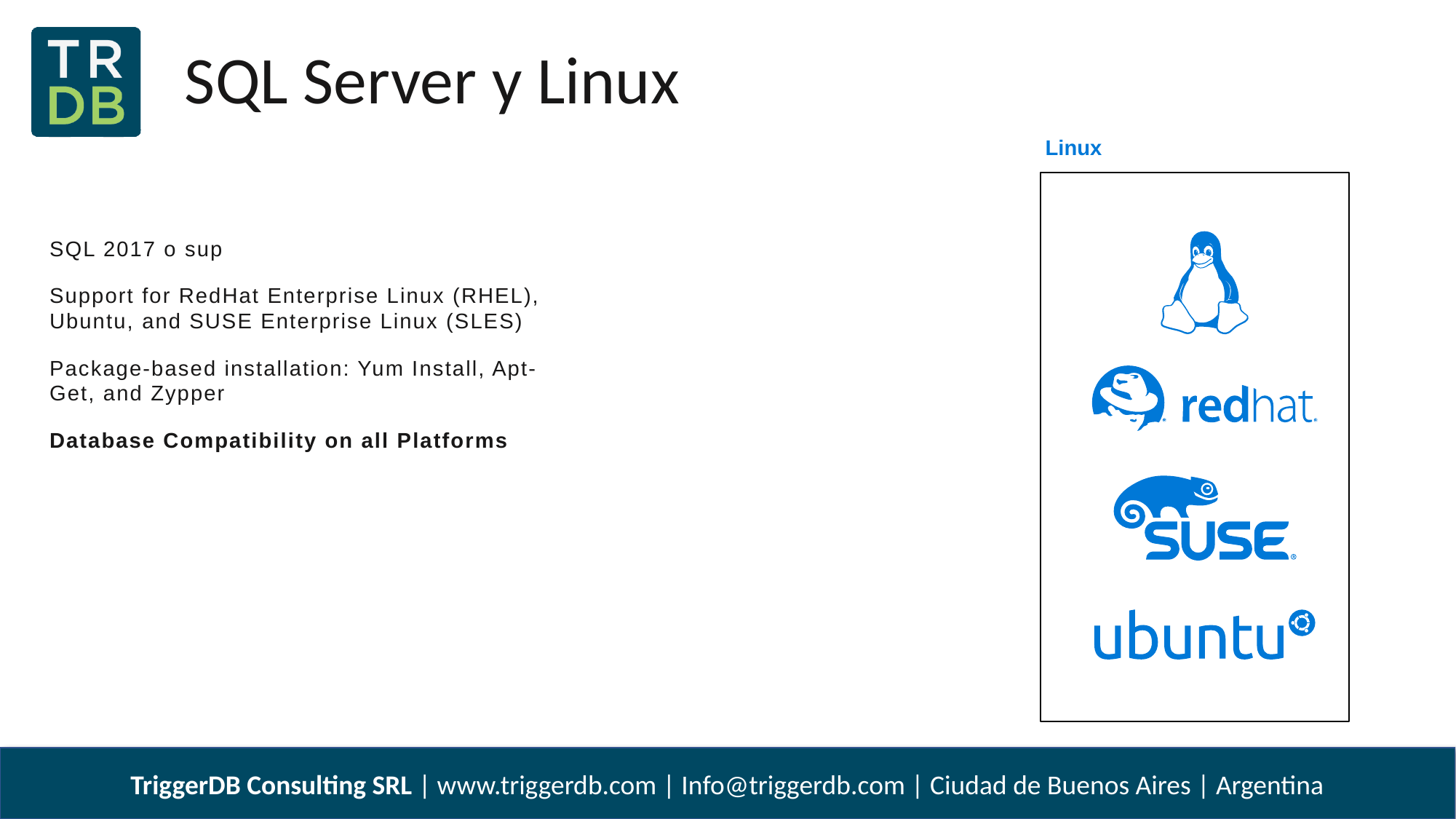

# SQL Server y Linux
Linux

SQL 2017 o sup
Support for RedHat Enterprise Linux (RHEL), Ubuntu, and SUSE Enterprise Linux (SLES)
Package-based installation: Yum Install, Apt-Get, and Zypper
Database Compatibility on all Platforms